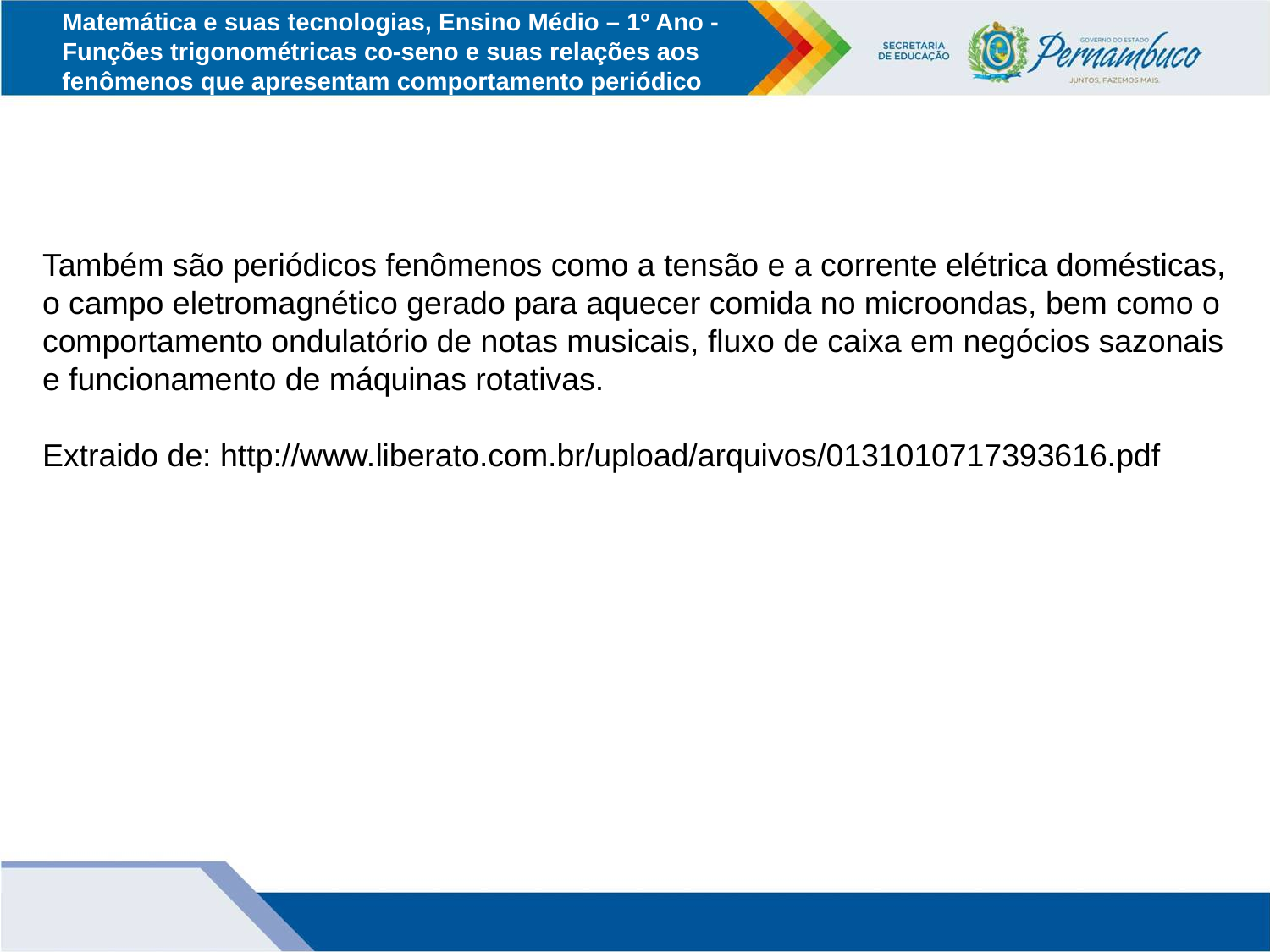

Matemática e suas tecnologias, Ensino Médio – 1º Ano - Funções trigonométricas co-seno e suas relações aos fenômenos que apresentam comportamento periódico
Também são periódicos fenômenos como a tensão e a corrente elétrica domésticas, o campo eletromagnético gerado para aquecer comida no microondas, bem como o comportamento ondulatório de notas musicais, fluxo de caixa em negócios sazonais e funcionamento de máquinas rotativas.

Extraido de: http://www.liberato.com.br/upload/arquivos/0131010717393616.pdf